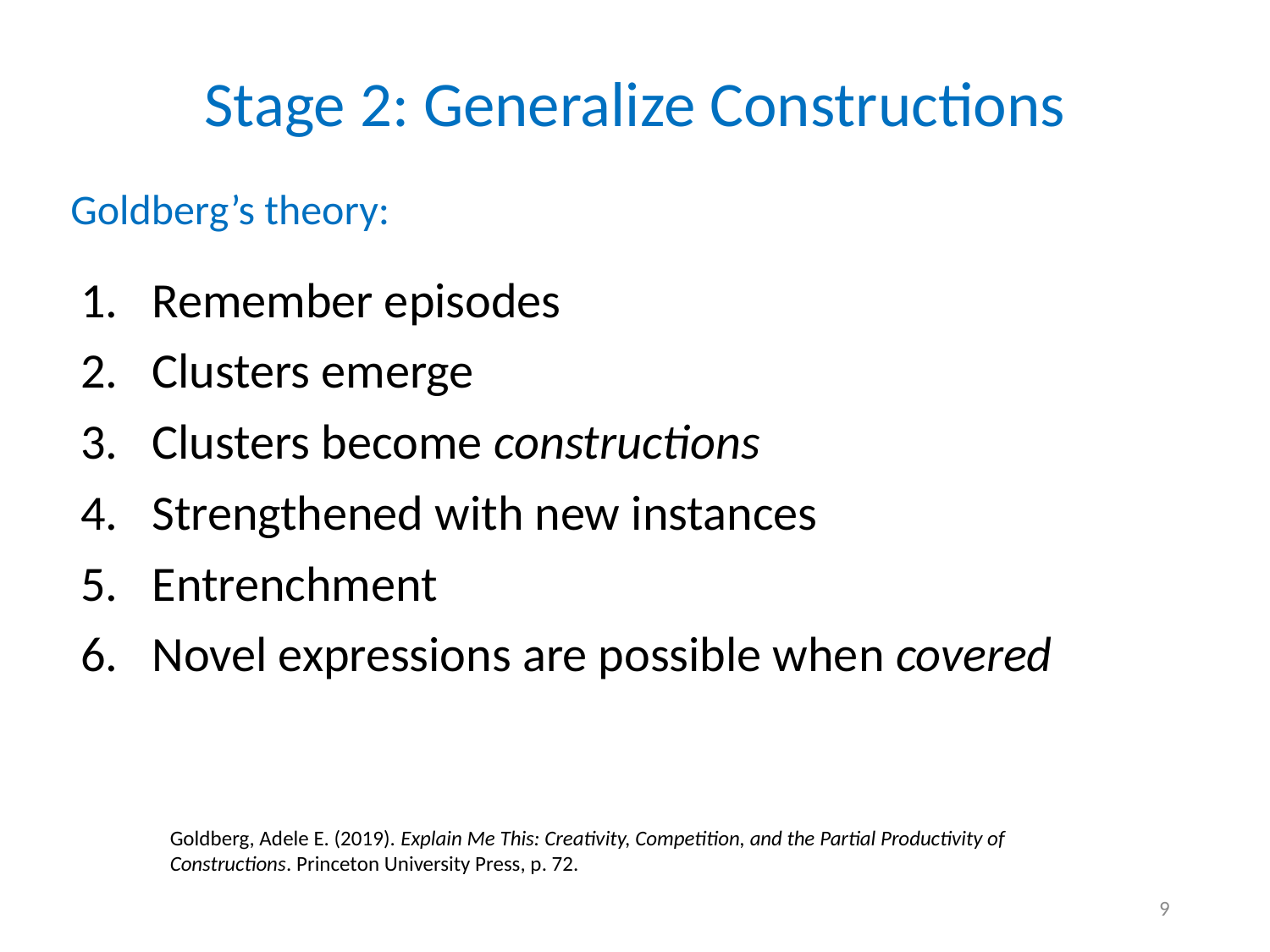

# Stage 2: Generalize Constructions
Goldberg’s theory:
Remember episodes
Clusters emerge
Clusters become constructions
Strengthened with new instances
Entrenchment
Novel expressions are possible when covered
Goldberg, Adele E. (2019). Explain Me This: Creativity, Competition, and the Partial Productivity of Constructions. Princeton University Press, p. 72.
9